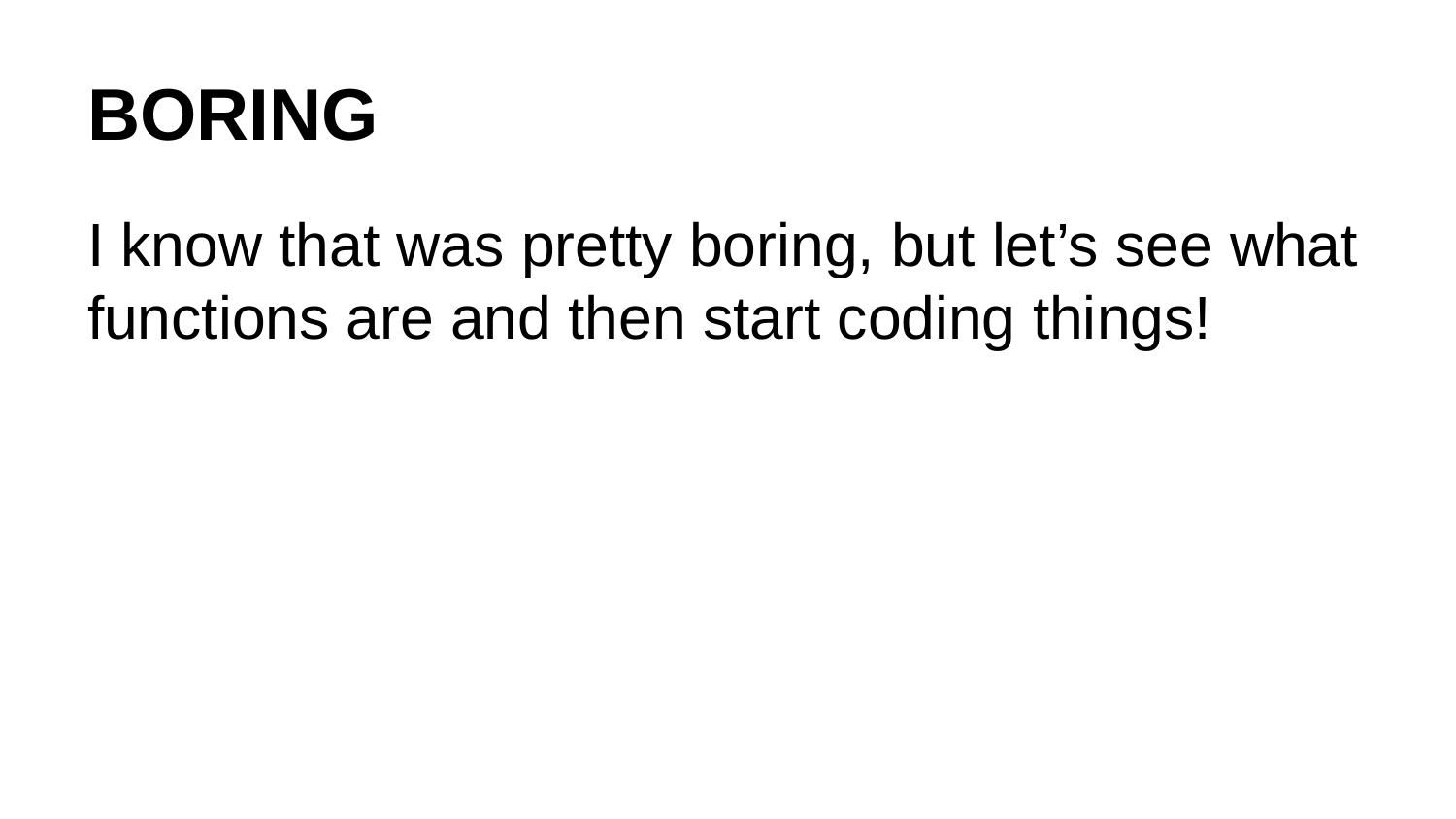

# BORING
I know that was pretty boring, but let’s see what functions are and then start coding things!